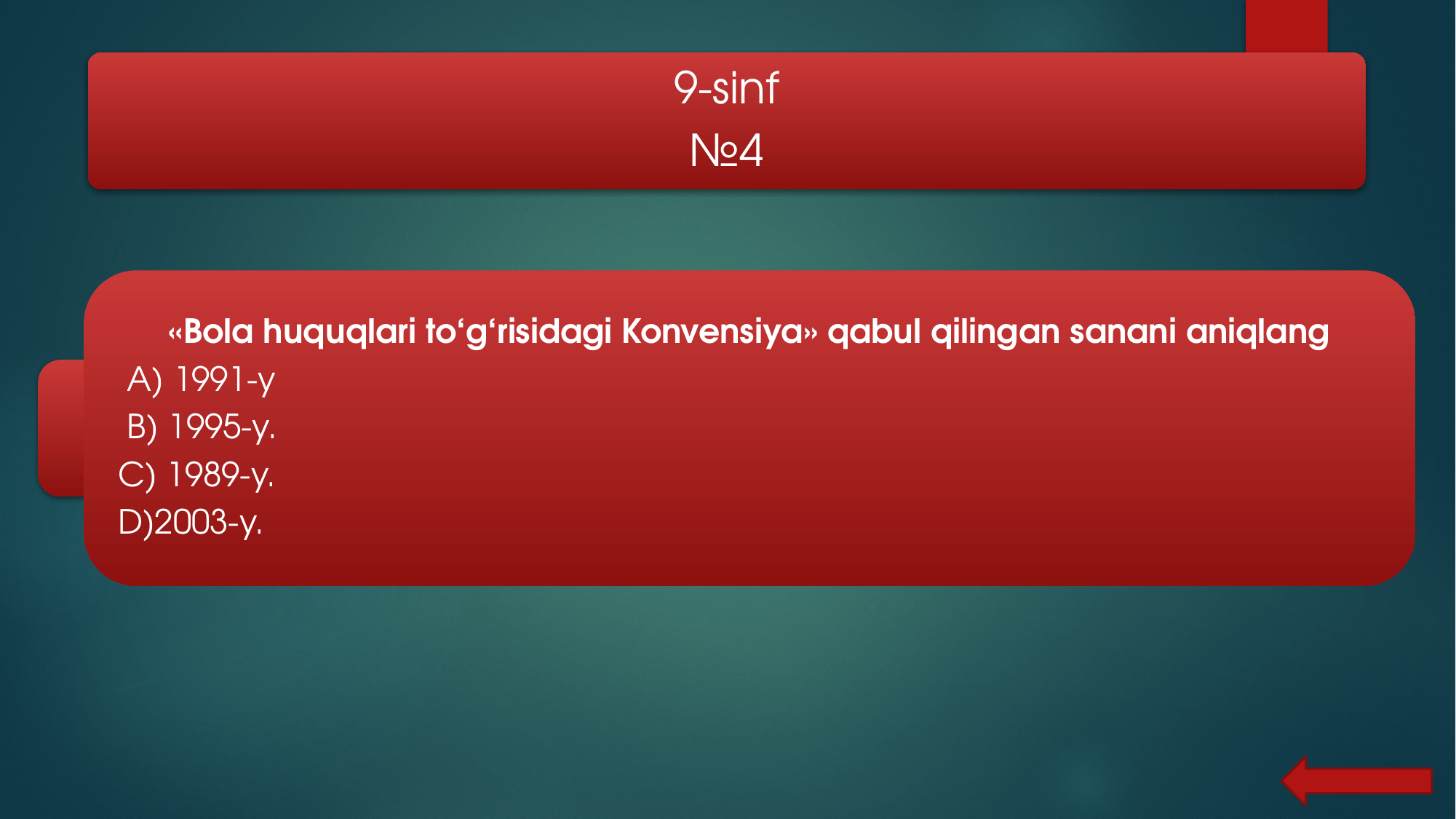

9-sinf
№4
«Bola huquqlari to‘g‘risidagi Konvensiya» qabul qilingan sanani aniqlang
 A) 1991-y
 B) 1995-y.
C) 1989-y.
D)2003-y.